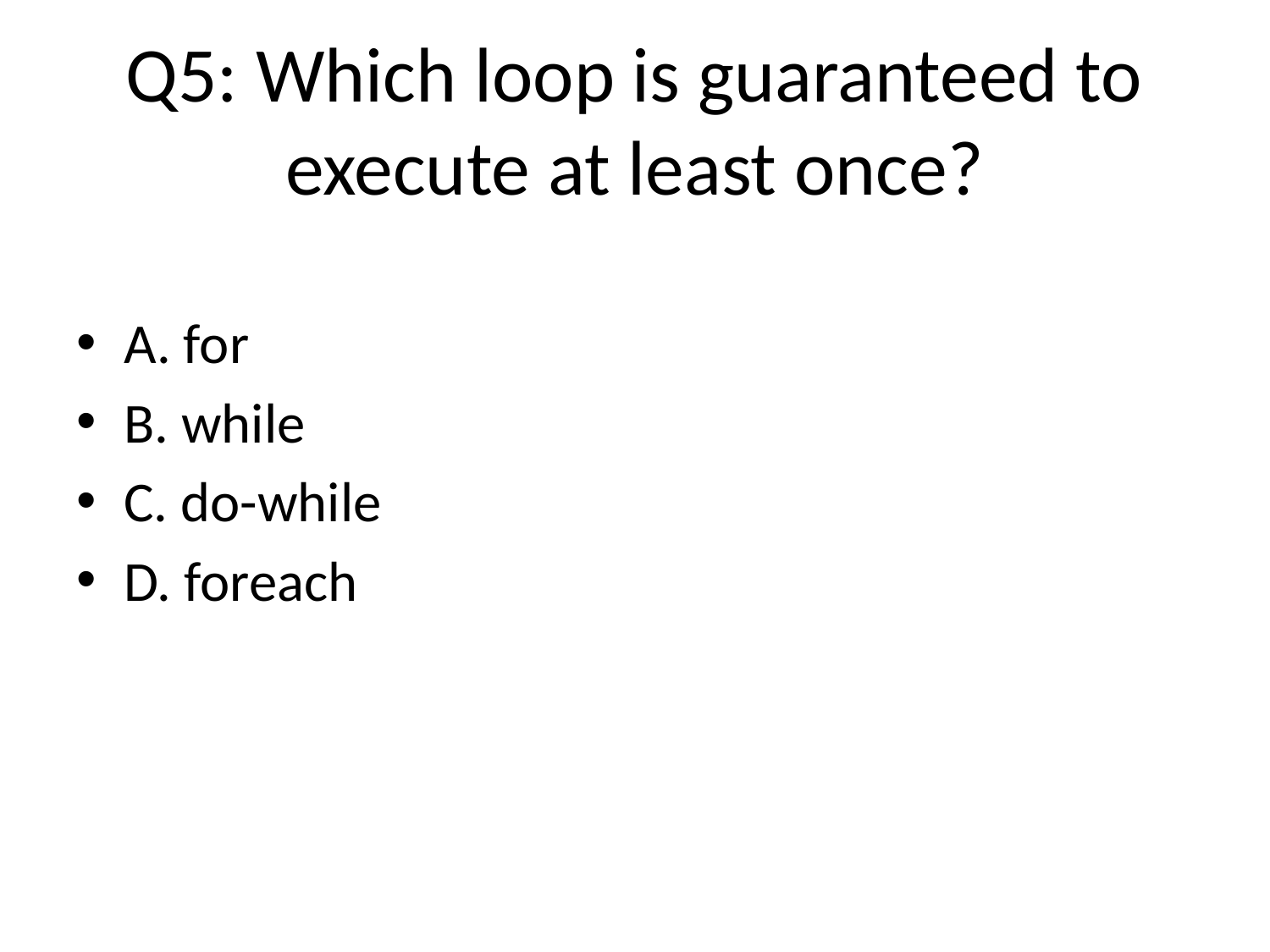

# Q5: Which loop is guaranteed to execute at least once?

A. for
B. while
C. do-while
D. foreach